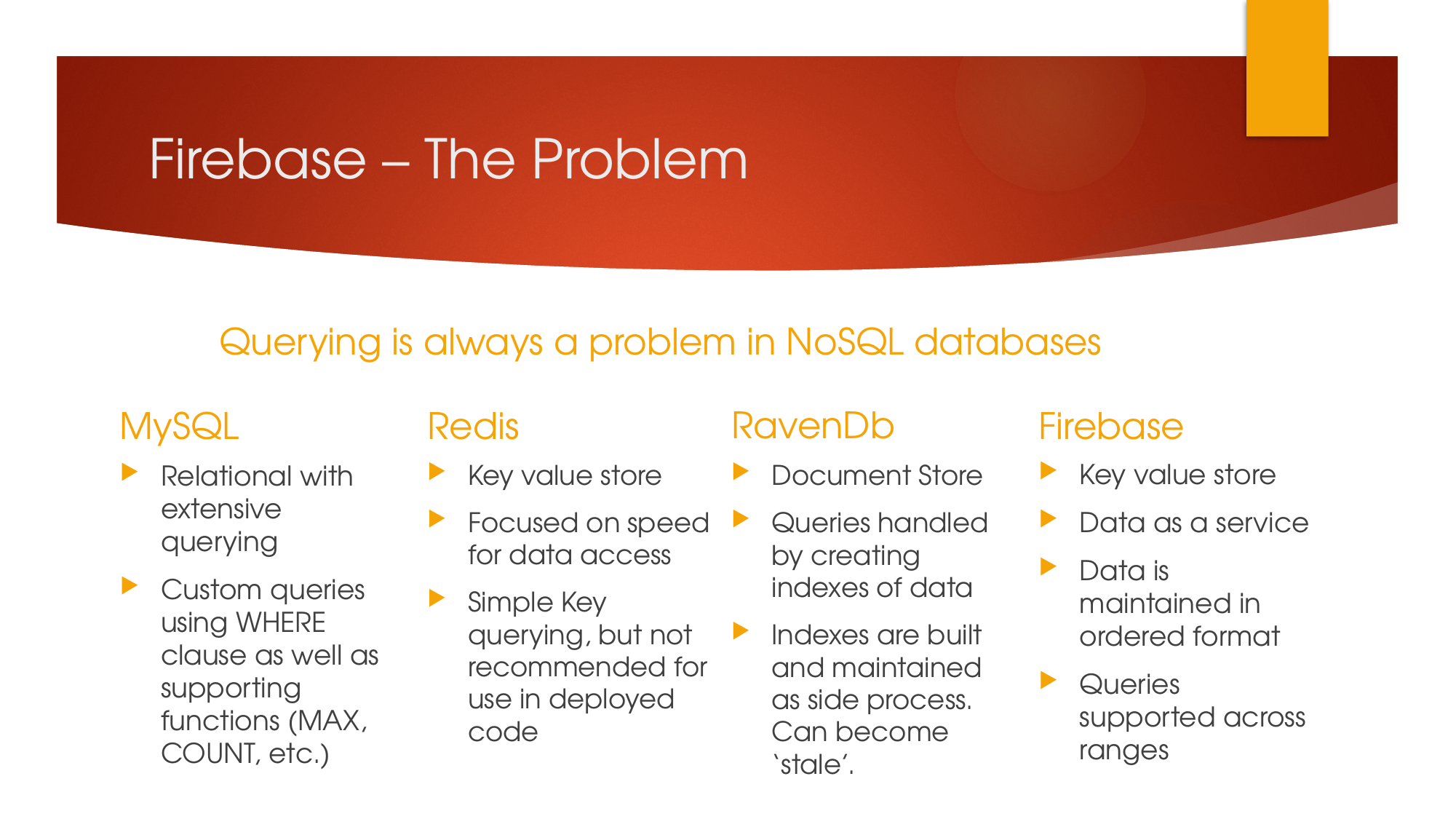

# Firebase – The Problem
Querying is always a problem in NoSQL databases
RavenDb
Firebase
MySQL
Redis
Key value store
Data as a service
Data is maintained in ordered format
Queries supported across ranges

Key value store
Focused on speed for data access
Simple Key querying, but not recommended for use in deployed code

Document Store
Queries handled by creating indexes of data
Indexes are built and maintained as side process.  Can become ‘stale’.

Relational with extensive querying
Custom queries using WHERE clause as well as supporting functions (MAX, COUNT, etc.)